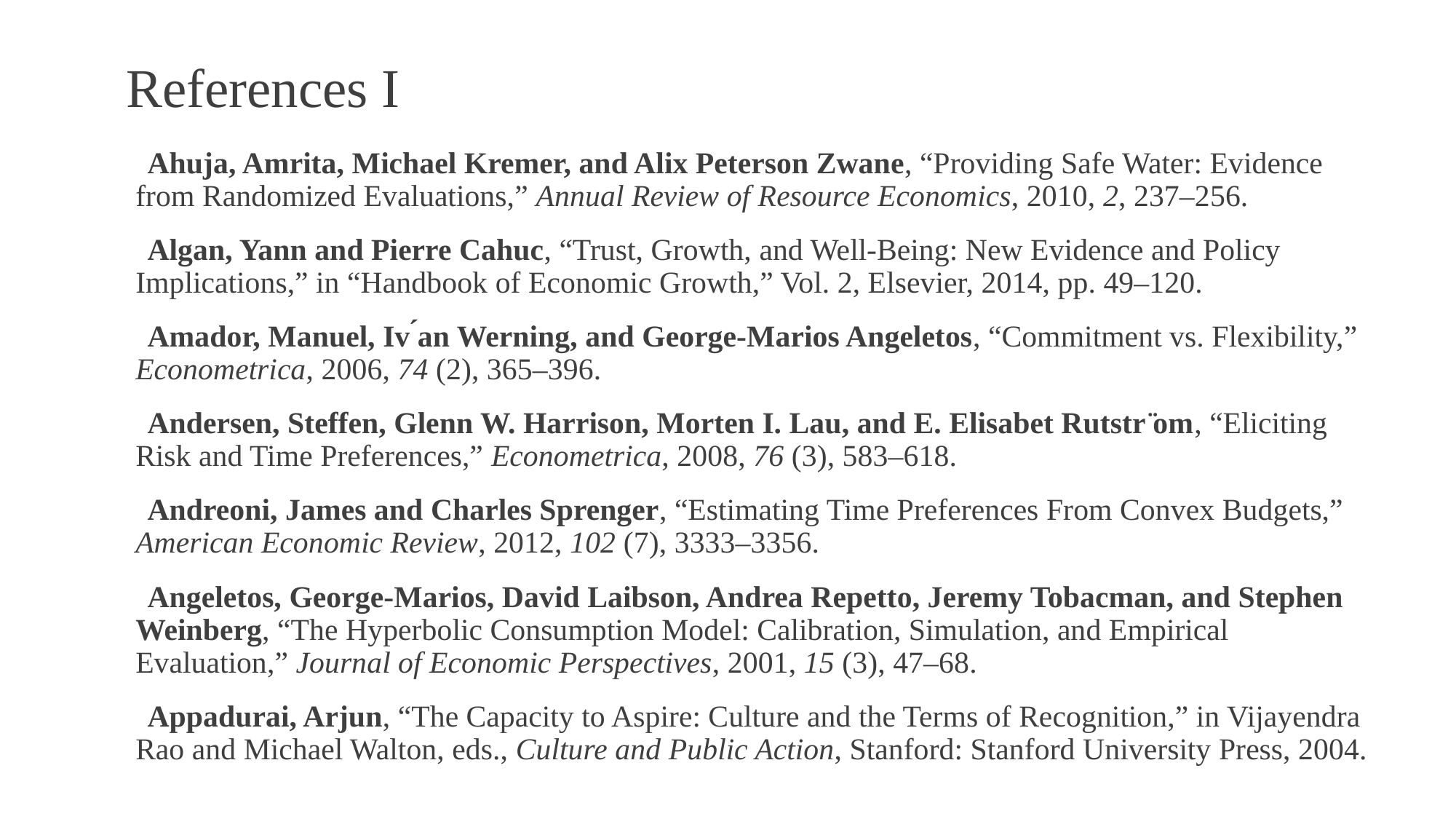

# References I
Ahuja, Amrita, Michael Kremer, and Alix Peterson Zwane, “Providing Safe Water: Evidence from Randomized Evaluations,” Annual Review of Resource Economics, 2010, 2, 237–256.
Algan, Yann and Pierre Cahuc, “Trust, Growth, and Well-Being: New Evidence and Policy Implications,” in “Handbook of Economic Growth,” Vol. 2, Elsevier, 2014, pp. 49–120.
Amador, Manuel, Iv ́an Werning, and George-Marios Angeletos, “Commitment vs. Flexibility,” Econometrica, 2006, 74 (2), 365–396.
Andersen, Steffen, Glenn W. Harrison, Morten I. Lau, and E. Elisabet Rutstr ̈om, “Eliciting Risk and Time Preferences,” Econometrica, 2008, 76 (3), 583–618.
Andreoni, James and Charles Sprenger, “Estimating Time Preferences From Convex Budgets,” American Economic Review, 2012, 102 (7), 3333–3356.
Angeletos, George-Marios, David Laibson, Andrea Repetto, Jeremy Tobacman, and Stephen Weinberg, “The Hyperbolic Consumption Model: Calibration, Simulation, and Empirical Evaluation,” Journal of Economic Perspectives, 2001, 15 (3), 47–68.
Appadurai, Arjun, “The Capacity to Aspire: Culture and the Terms of Recognition,” in Vijayendra Rao and Michael Walton, eds., Culture and Public Action, Stanford: Stanford University Press, 2004.

86